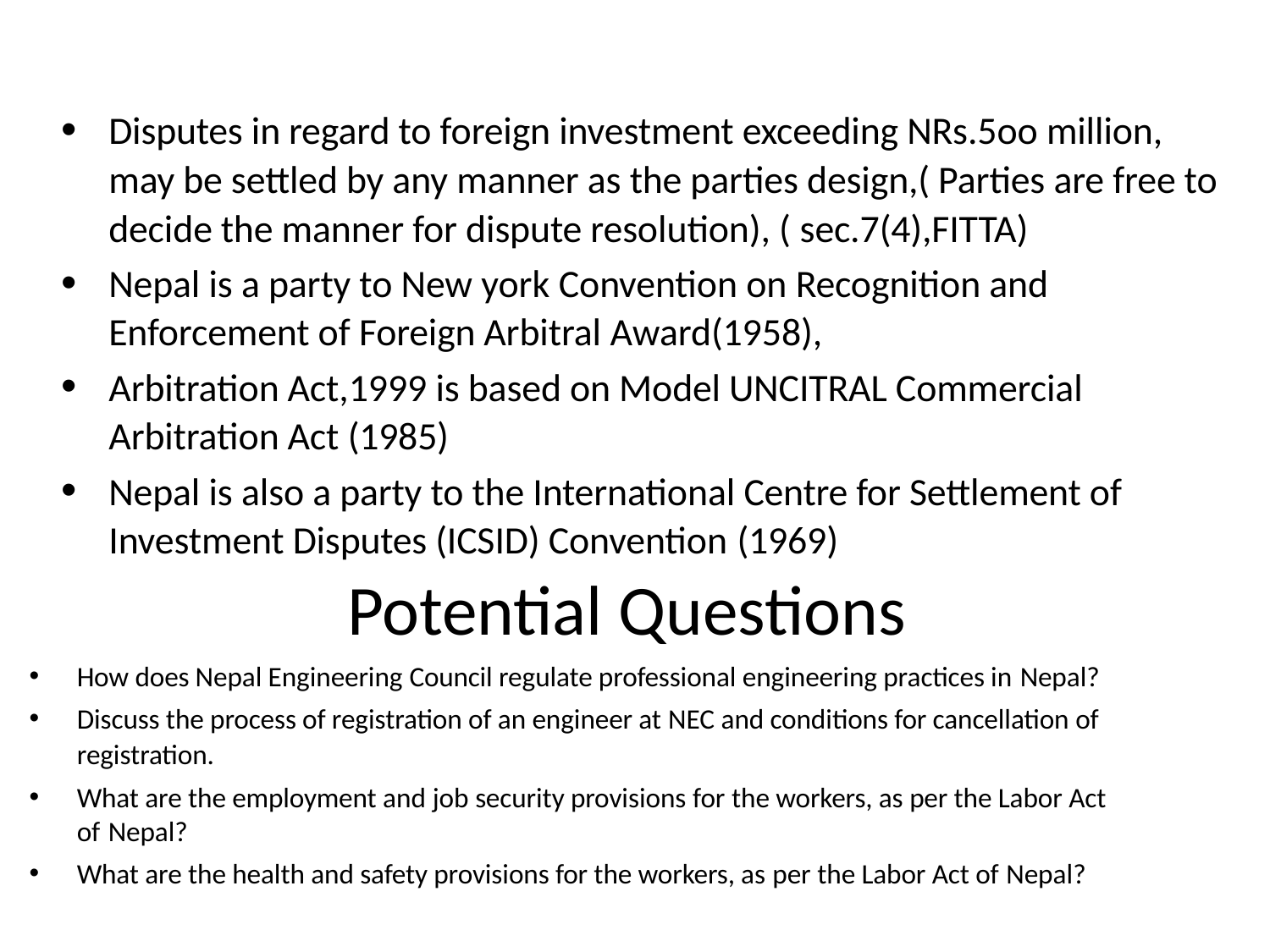

Disputes in regard to foreign investment exceeding NRs.5oo million,  may be settled by any manner as the parties design,( Parties are free to  decide the manner for dispute resolution), ( sec.7(4),FITTA)
Nepal is a party to New york Convention on Recognition and  Enforcement of Foreign Arbitral Award(1958),
Arbitration Act,1999 is based on Model UNCITRAL Commercial  Arbitration Act (1985)
Nepal is also a party to the International Centre for Settlement of  Investment Disputes (ICSID) Convention (1969)
Potential Questions
How does Nepal Engineering Council regulate professional engineering practices in Nepal?
Discuss the process of registration of an engineer at NEC and conditions for cancellation of  registration.
What are the employment and job security provisions for the workers, as per the Labor Act of Nepal?
What are the health and safety provisions for the workers, as per the Labor Act of Nepal?